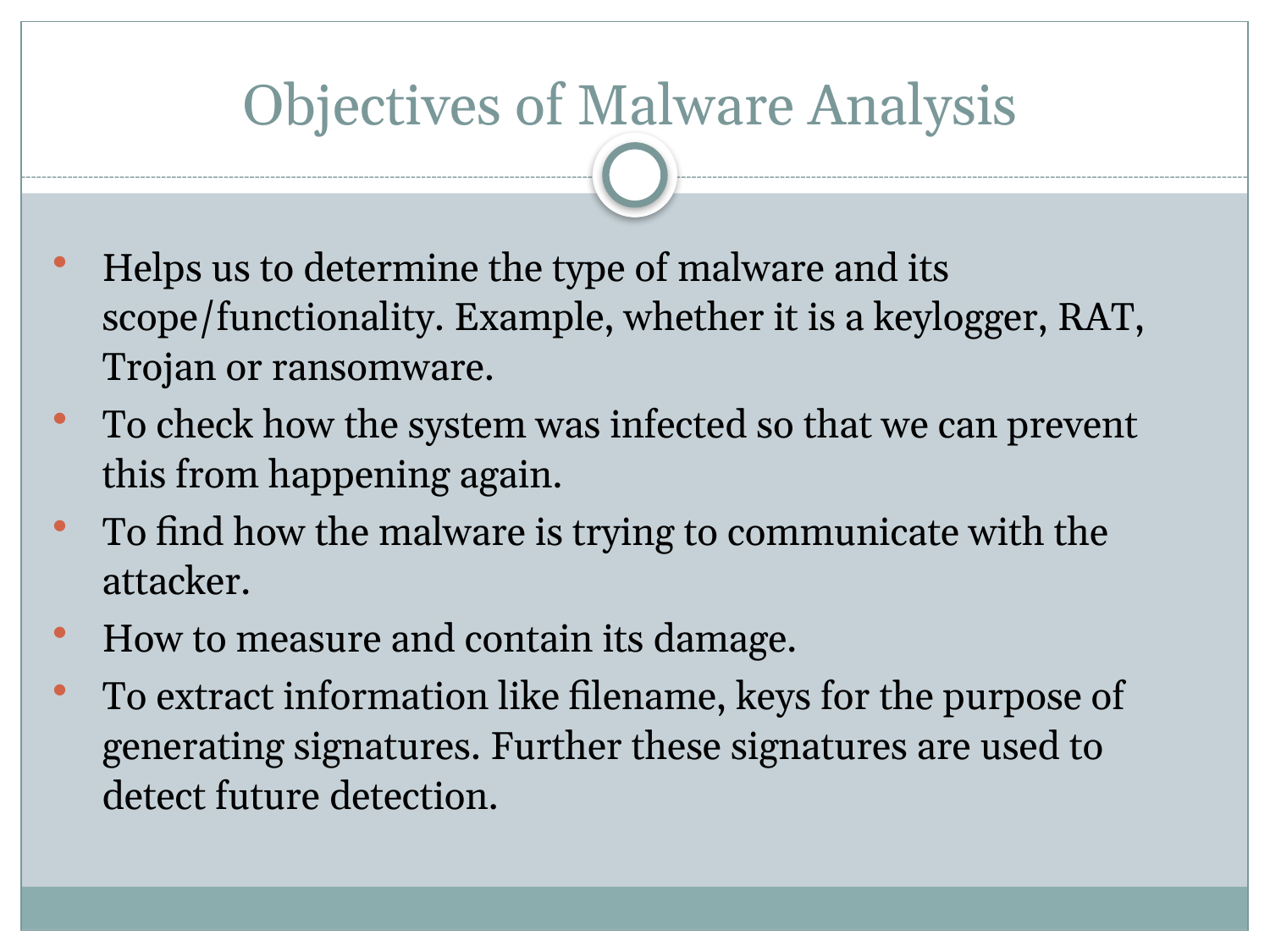

# Objectives of Malware Analysis
Helps us to determine the type of malware and its scope/functionality. Example, whether it is a keylogger, RAT, Trojan or ransomware.
To check how the system was infected so that we can prevent this from happening again.
To find how the malware is trying to communicate with the attacker.
How to measure and contain its damage.
To extract information like filename, keys for the purpose of generating signatures. Further these signatures are used to detect future detection.